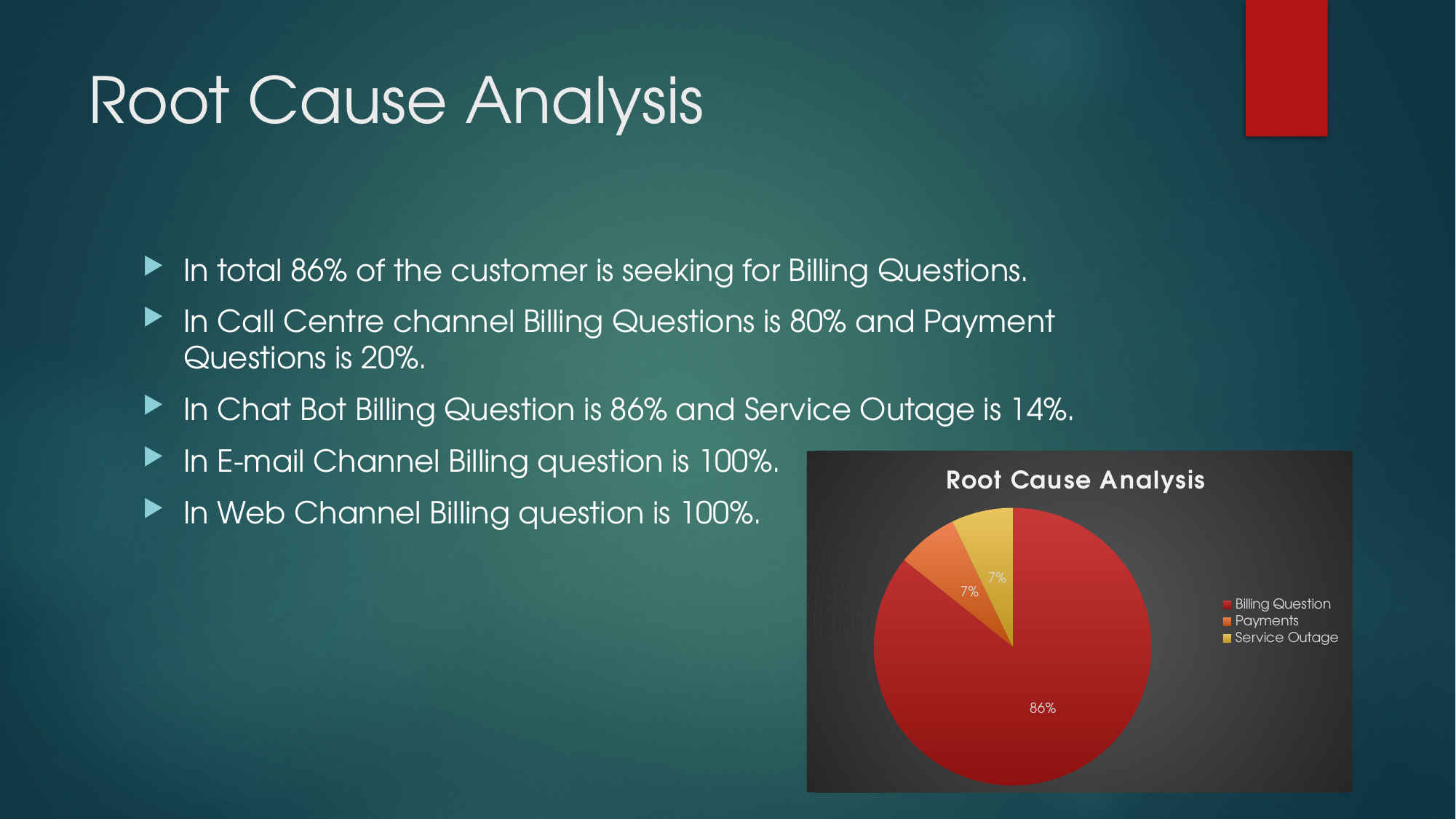

# Root Cause Analysis
In total 86% of the customer is seeking for Billing Questions.
In Call Centre channel Billing Questions is 80% and Payment Questions is 20%.
In Chat Bot Billing Question is 86% and Service Outage is 14%.
In E-mail Channel Billing question is 100%.
In Web Channel Billing question is 100%.

### Chart: Root Cause Analysis

| Category | Total |
|---|---|
| Billing Question | 12.0 |
| Payments | 1.0 |
| Service Outage | 1.0 |